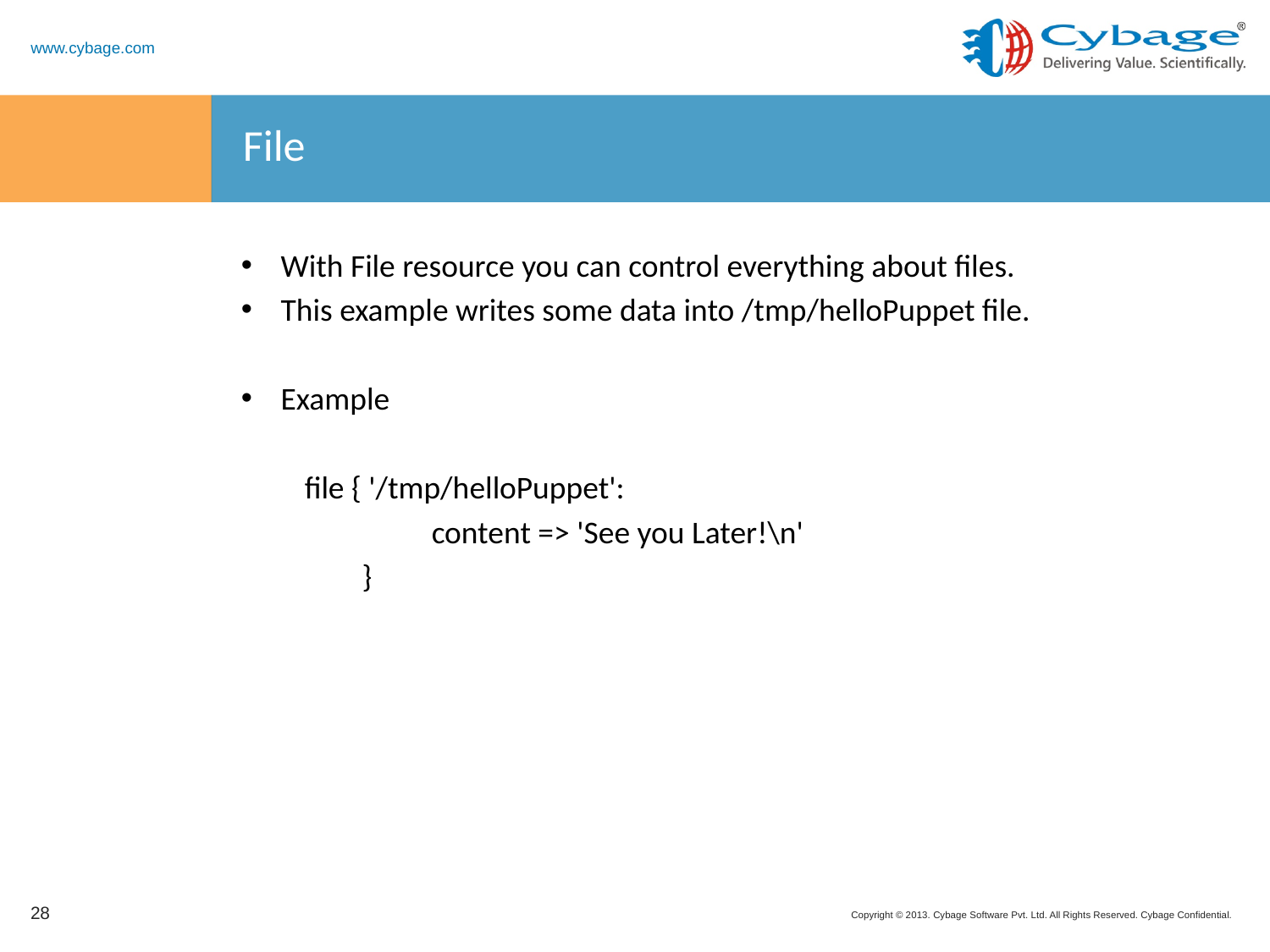

# File
With File resource you can control everything about files.
This example writes some data into /tmp/helloPuppet file.

Example

file { '/tmp/helloPuppet':
 	content => 'See you Later!\n'
        }

28